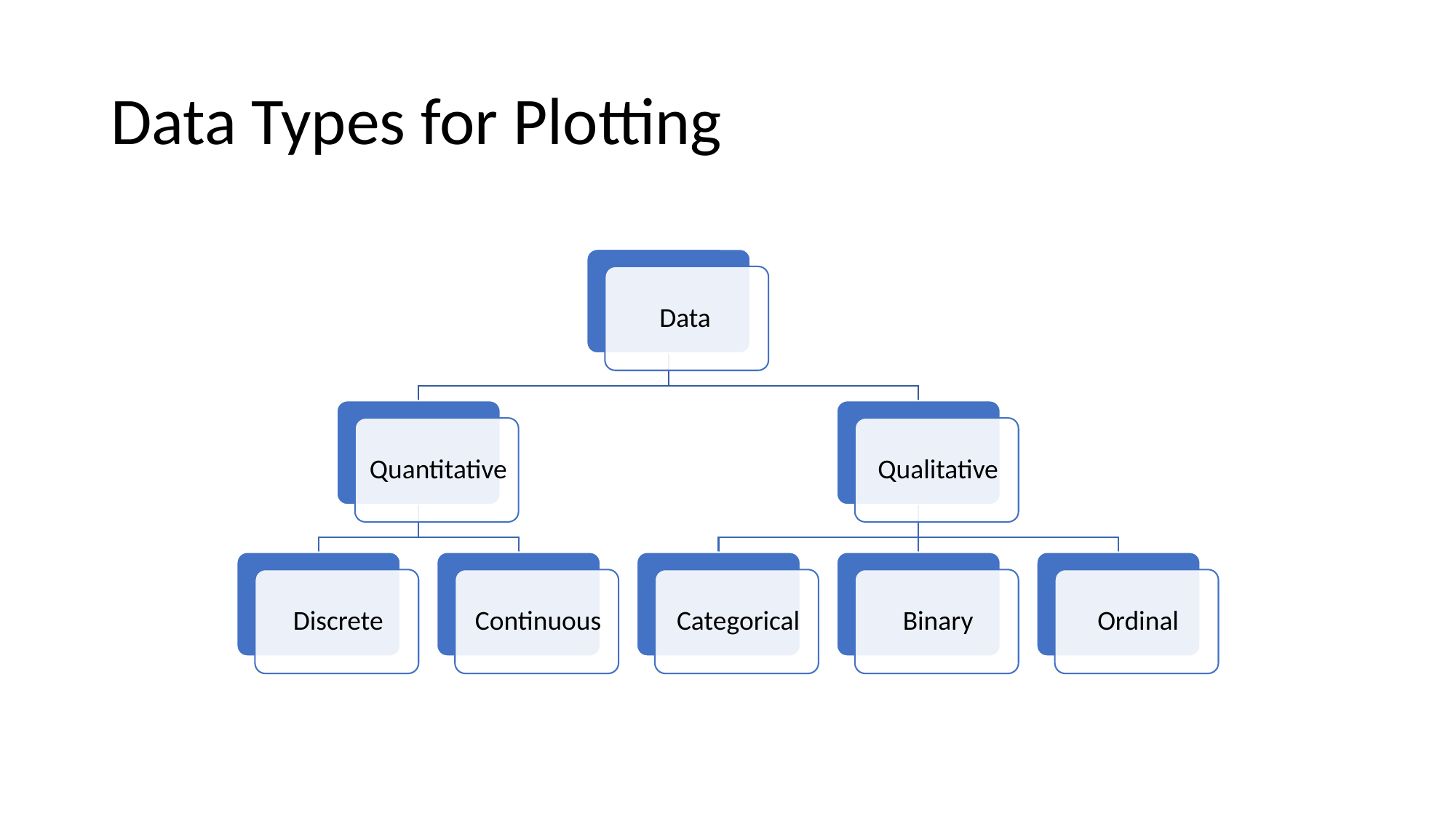

# Data Types for Plotting
Data
Quantitative
Discrete
Continuous
Qualitative
Categorical
Binary
Ordinal